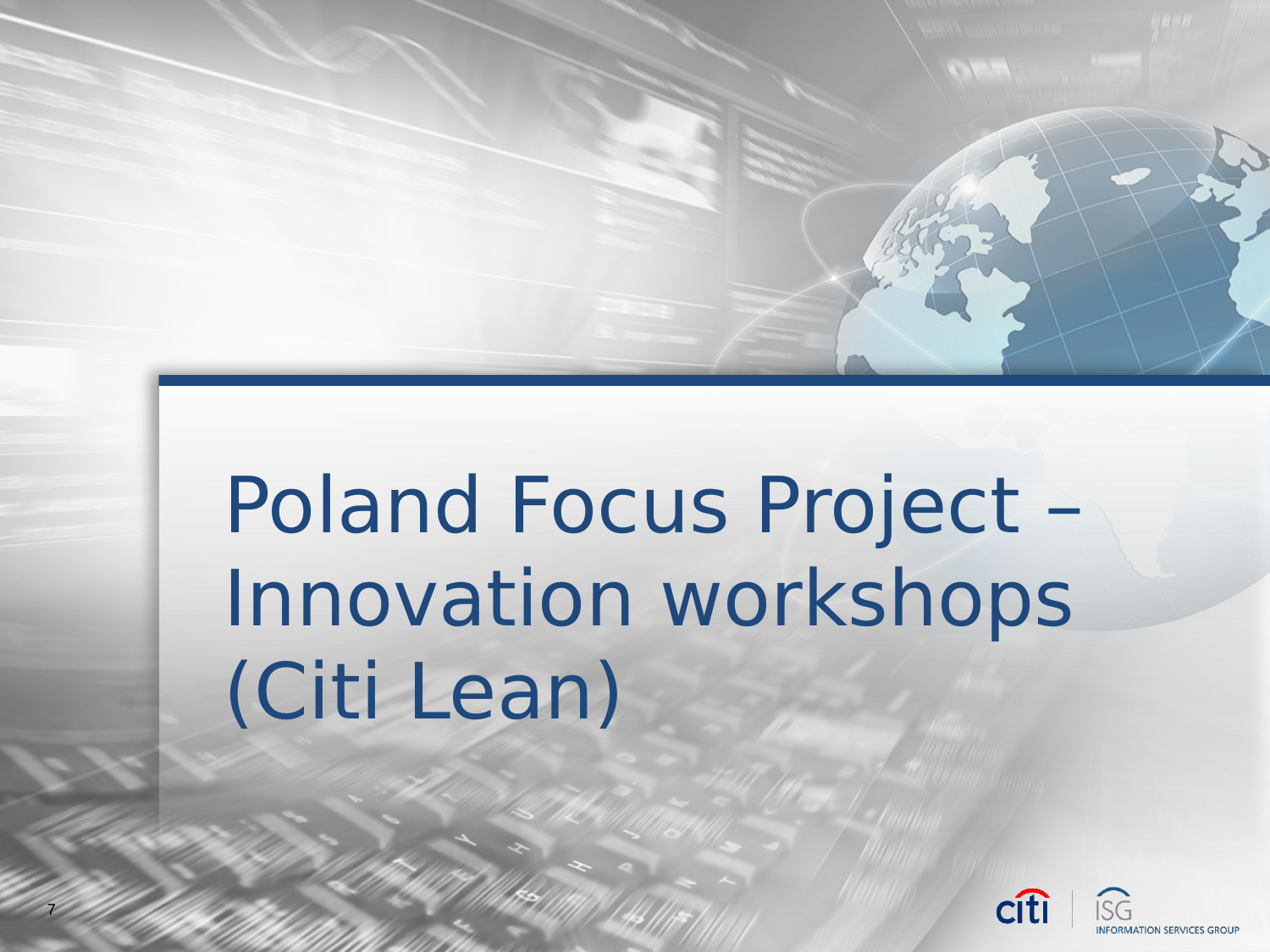

# Poland Focus Project – Innovation workshops (Citi Lean)
7